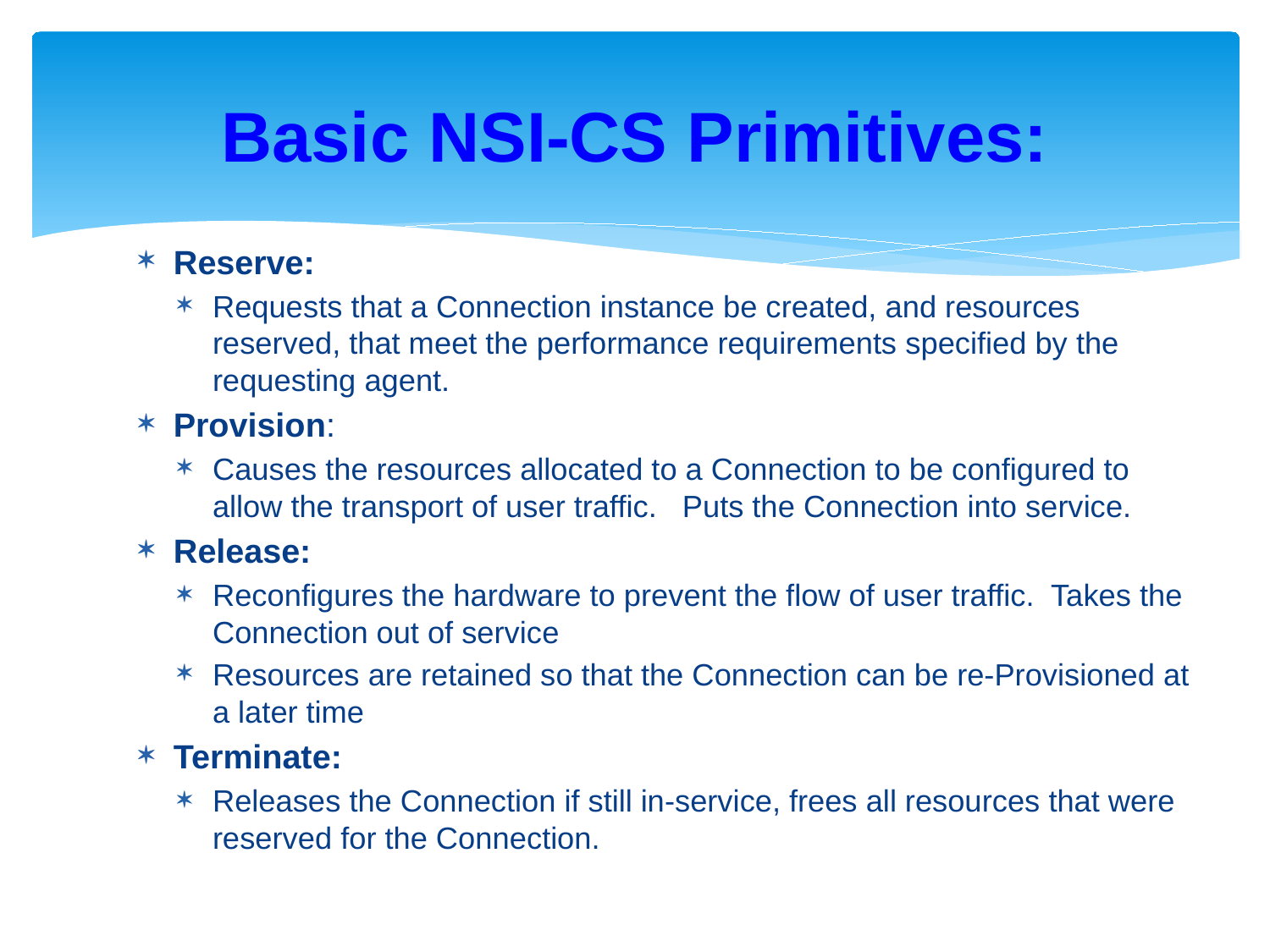

# Basic NSI-CS Primitives:
Reserve:
Requests that a Connection instance be created, and resources reserved, that meet the performance requirements specified by the requesting agent.
Provision:
Causes the resources allocated to a Connection to be configured to allow the transport of user traffic.   Puts the Connection into service.
Release:
Reconfigures the hardware to prevent the flow of user traffic.  Takes the Connection out of service
Resources are retained so that the Connection can be re-Provisioned at a later time
Terminate:
Releases the Connection if still in-service, frees all resources that were reserved for the Connection.